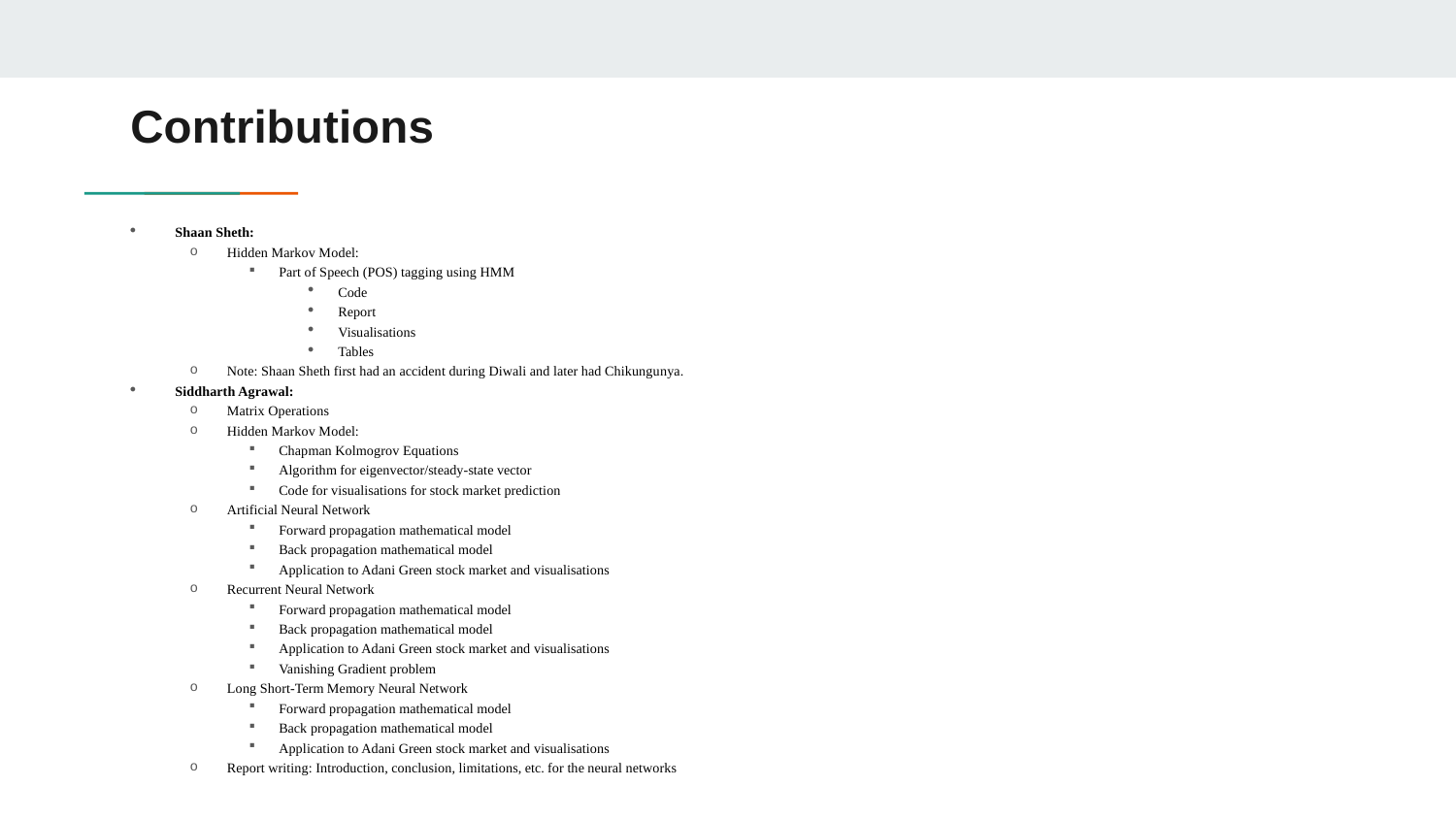

# Contributions
Shaan Sheth:
Hidden Markov Model:
Part of Speech (POS) tagging using HMM
Code
Report
Visualisations
Tables
Note: Shaan Sheth first had an accident during Diwali and later had Chikungunya.
Siddharth Agrawal:
Matrix Operations
Hidden Markov Model:
Chapman Kolmogrov Equations
Algorithm for eigenvector/steady-state vector
Code for visualisations for stock market prediction
Artificial Neural Network
Forward propagation mathematical model
Back propagation mathematical model
Application to Adani Green stock market and visualisations
Recurrent Neural Network
Forward propagation mathematical model
Back propagation mathematical model
Application to Adani Green stock market and visualisations
Vanishing Gradient problem
Long Short-Term Memory Neural Network
Forward propagation mathematical model
Back propagation mathematical model
Application to Adani Green stock market and visualisations
Report writing: Introduction, conclusion, limitations, etc. for the neural networks